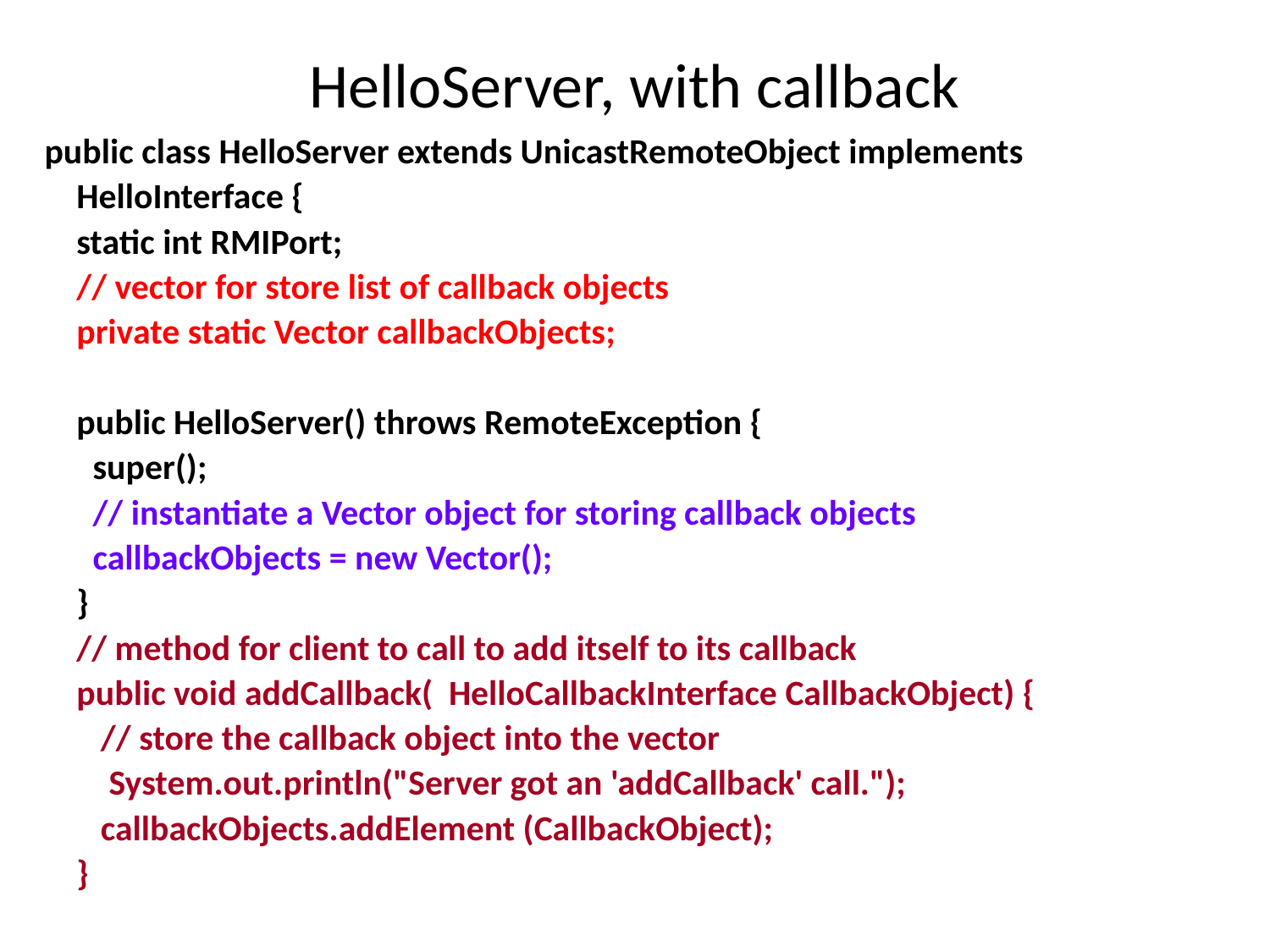

# HelloServer, with callback
public class HelloServer extends UnicastRemoteObject implements
    HelloInterface {
    static int RMIPort;
    // vector for store list of callback objects
    private static Vector callbackObjects;

    public HelloServer() throws RemoteException {
      super();
      // instantiate a Vector object for storing callback objects
      callbackObjects = new Vector();
    }
    // method for client to call to add itself to its callback
    public void addCallback(  HelloCallbackInterface CallbackObject) {
       // store the callback object into the vector
        System.out.println("Server got an 'addCallback' call.");
       callbackObjects.addElement (CallbackObject);
    }